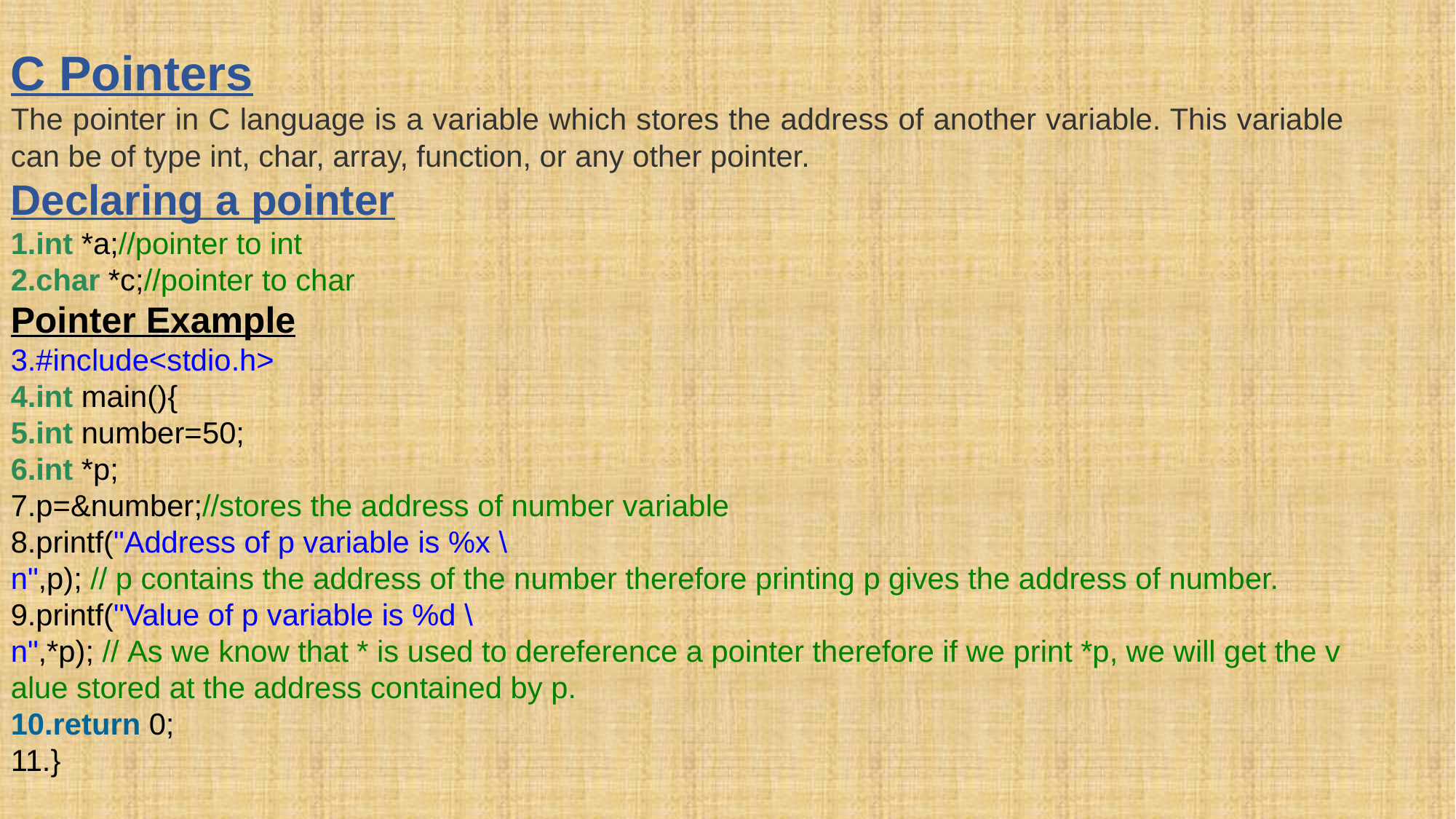

C Pointers
The pointer in C language is a variable which stores the address of another variable. This variable can be of type int, char, array, function, or any other pointer.
Declaring a pointer
int *a;//pointer to int
char *c;//pointer to char
Pointer Example
#include<stdio.h>
int main(){
int number=50;
int *p;
p=&number;//stores the address of number variable
printf("Address of p variable is %x \n",p); // p contains the address of the number therefore printing p gives the address of number.
printf("Value of p variable is %d \n",*p); // As we know that * is used to dereference a pointer therefore if we print *p, we will get the value stored at the address contained by p.
return 0;
}